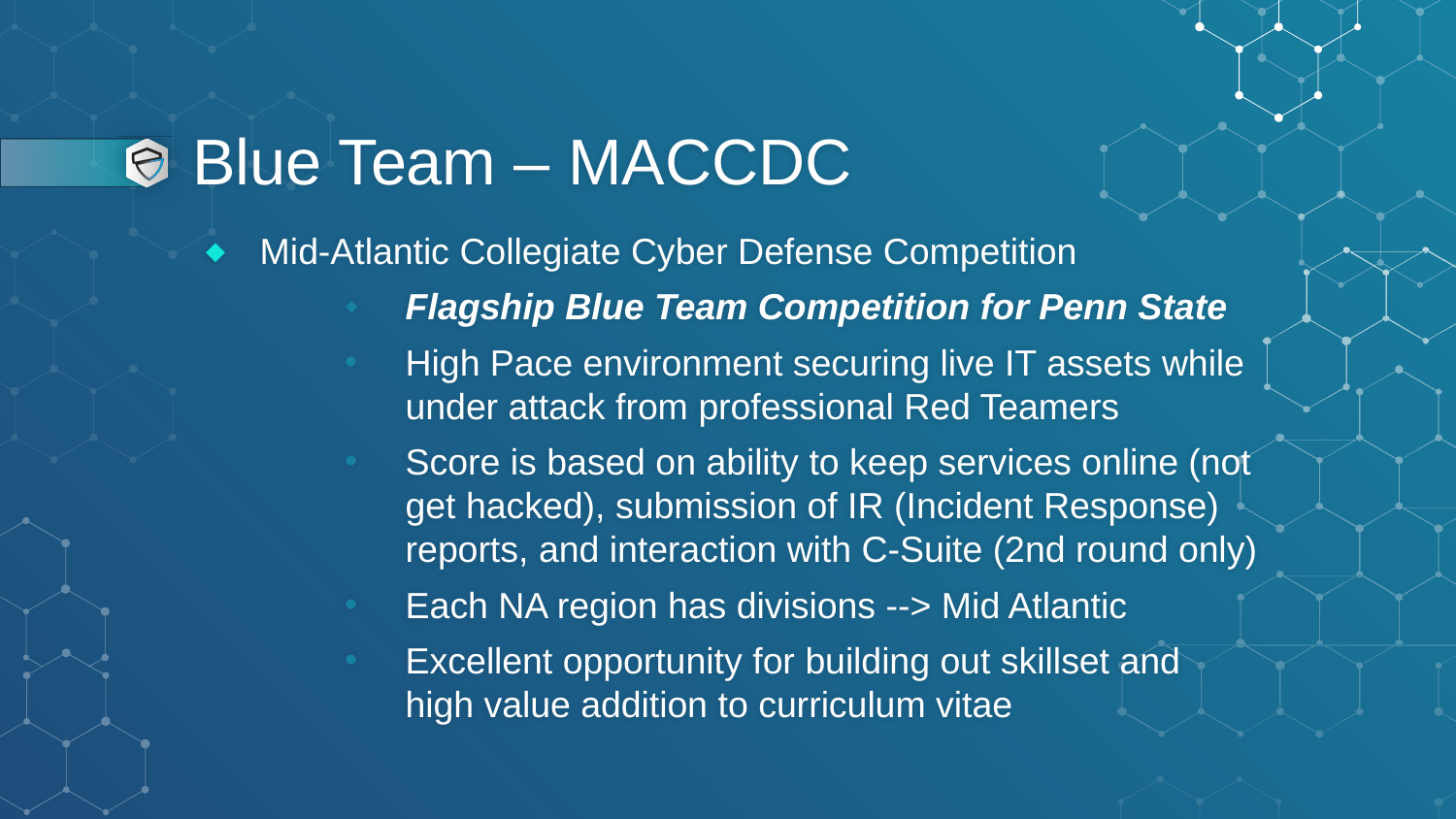

# Blue Team – MACCDC
Mid-Atlantic Collegiate Cyber Defense Competition
Flagship Blue Team Competition for Penn State
High Pace environment securing live IT assets while under attack from professional Red Teamers
Score is based on ability to keep services online (not get hacked), submission of IR (Incident Response) reports, and interaction with C-Suite (2nd round only)
Each NA region has divisions --> Mid Atlantic
Excellent opportunity for building out skillset and high value addition to curriculum vitae